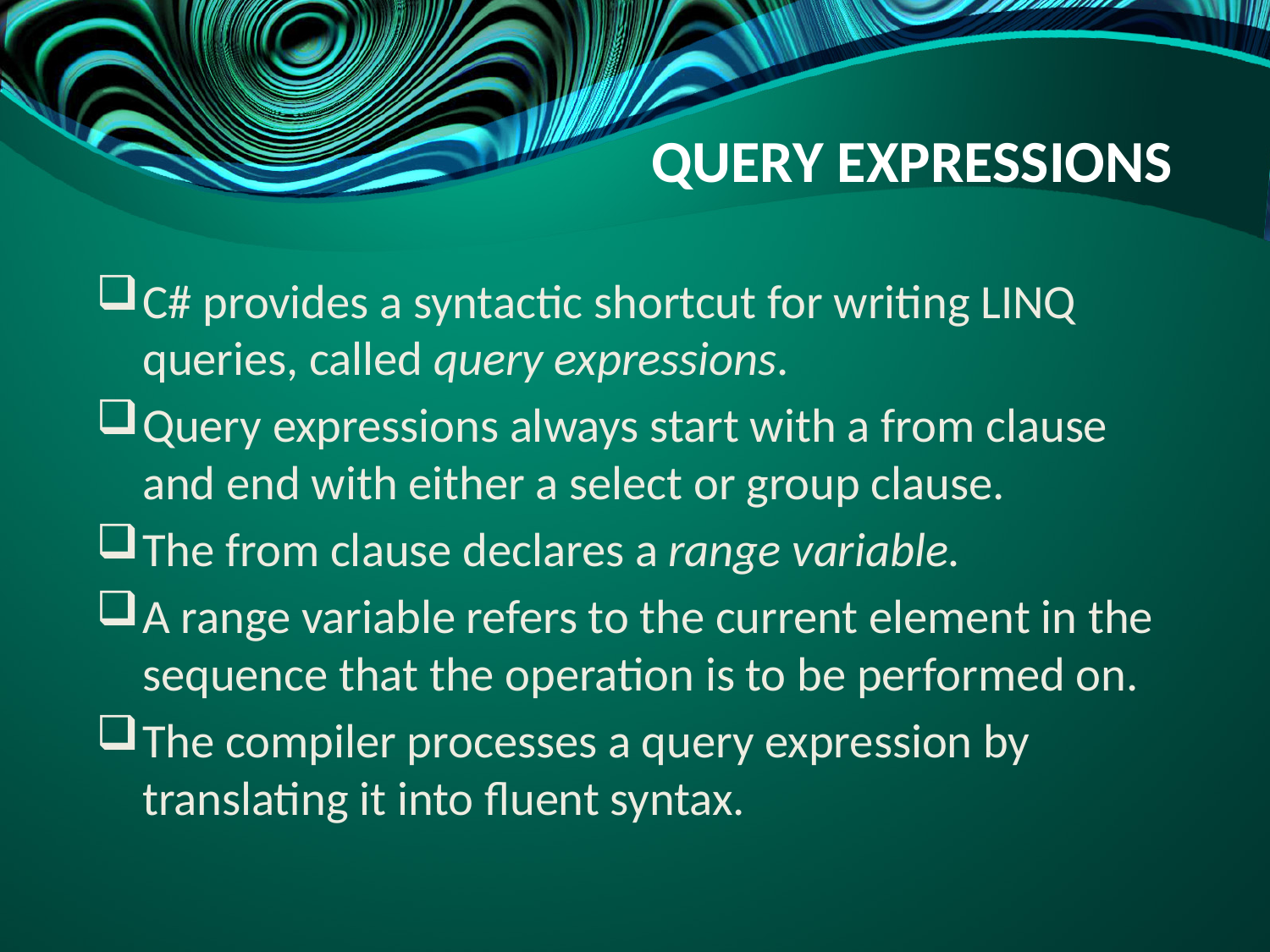

# QUERY EXPRESSIONS
C# provides a syntactic shortcut for writing LINQ queries, called query expressions.
Query expressions always start with a from clause and end with either a select or group clause.
The from clause declares a range variable.
A range variable refers to the current element in the sequence that the operation is to be performed on.
The compiler processes a query expression by translating it into fluent syntax.